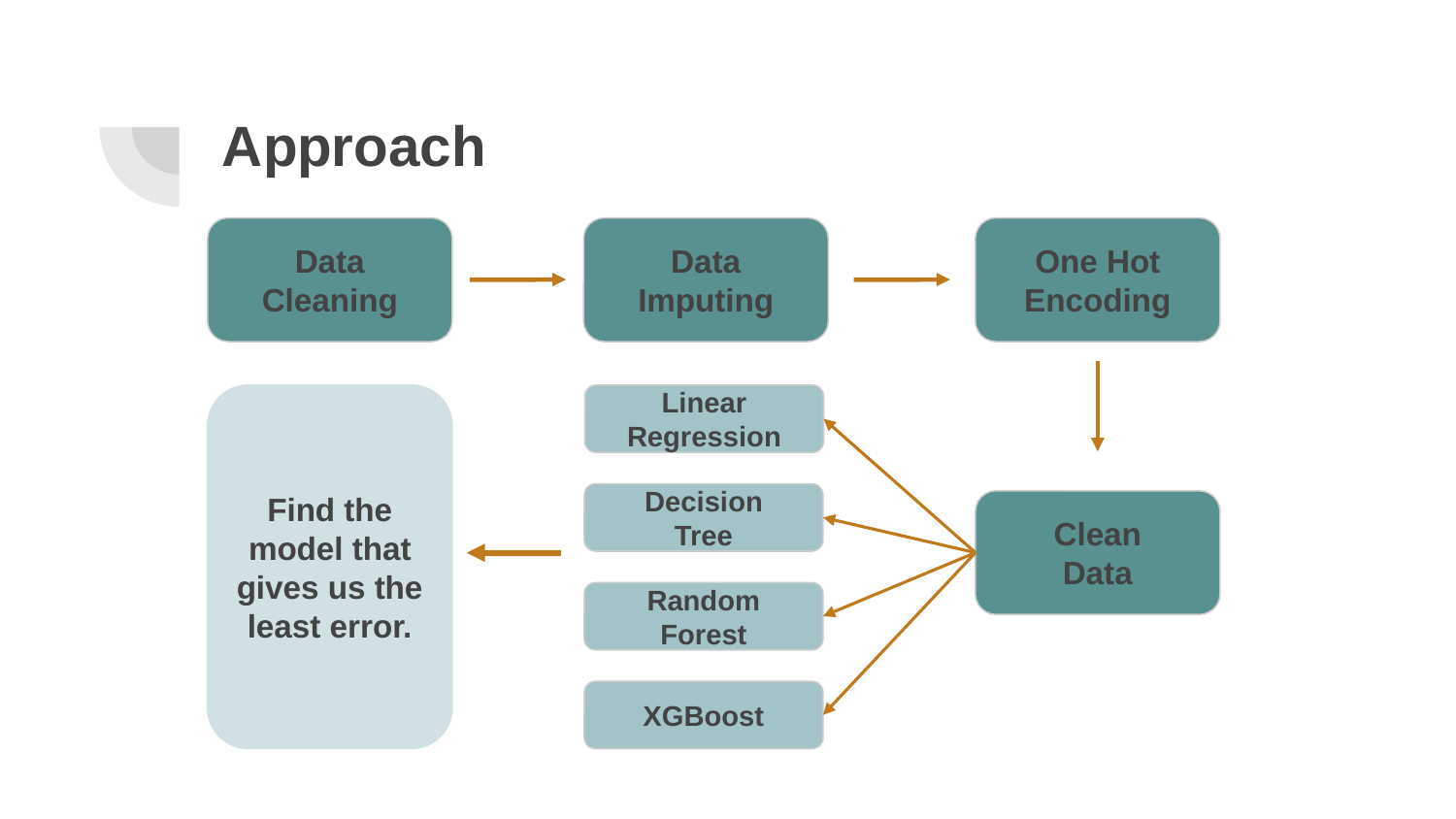

# Approach
Data Cleaning
Data Imputing
One Hot Encoding
Find the model that gives us the least error.
Linear Regression
Decision
Tree
Clean
Data
Random
Forest
XGBoost